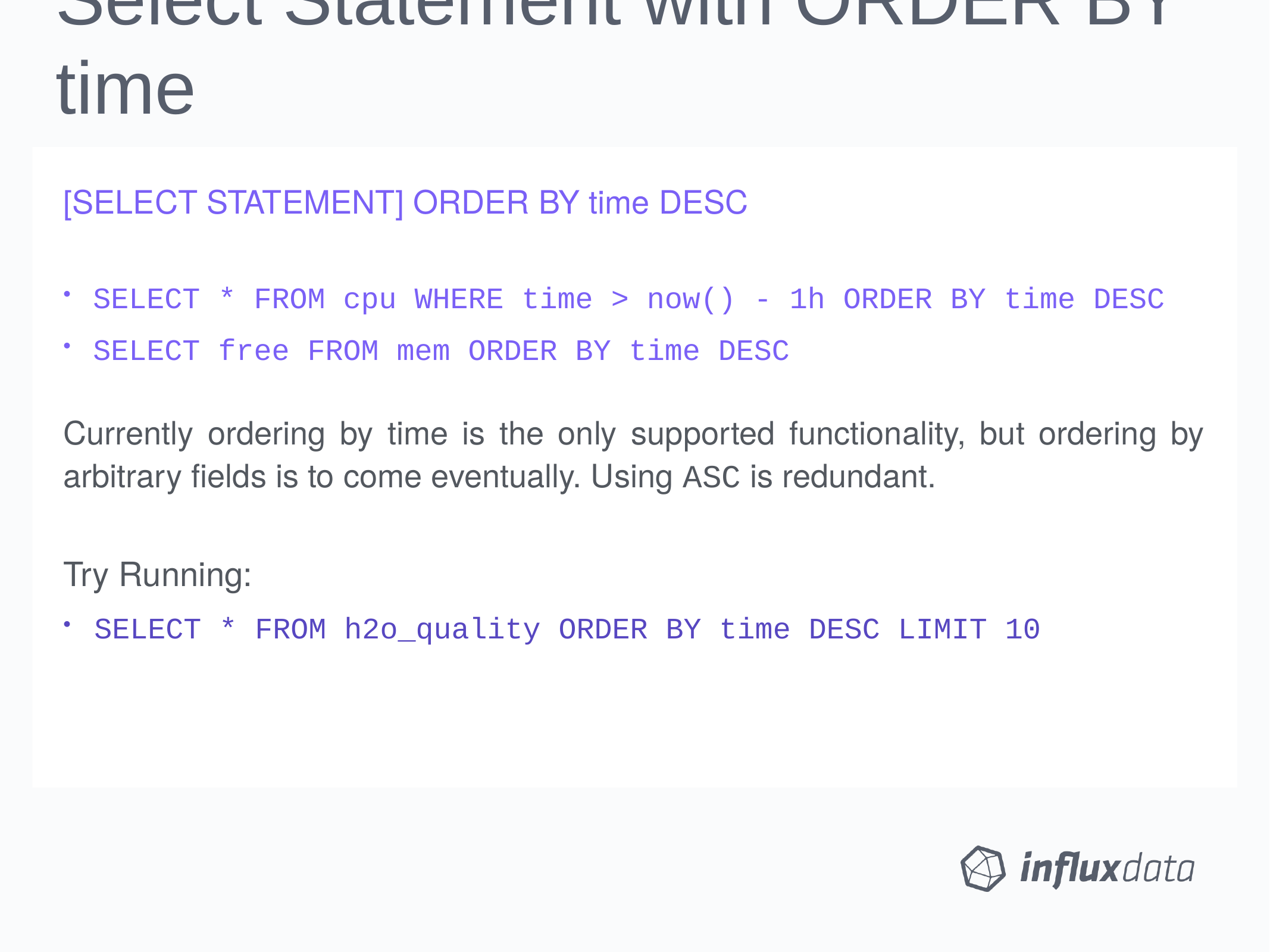

Select Statement with ORDER BY time
[SELECT STATEMENT] ORDER BY time DESC

SELECT * FROM cpu WHERE time > now() - 1h ORDER BY time DESC
SELECT free FROM mem ORDER BY time DESC

Currently ordering by time is the only supported functionality, but ordering by arbitrary fields is to come eventually. Using ASC is redundant.

Try Running:
SELECT * FROM h2o_quality ORDER BY time DESC LIMIT 10